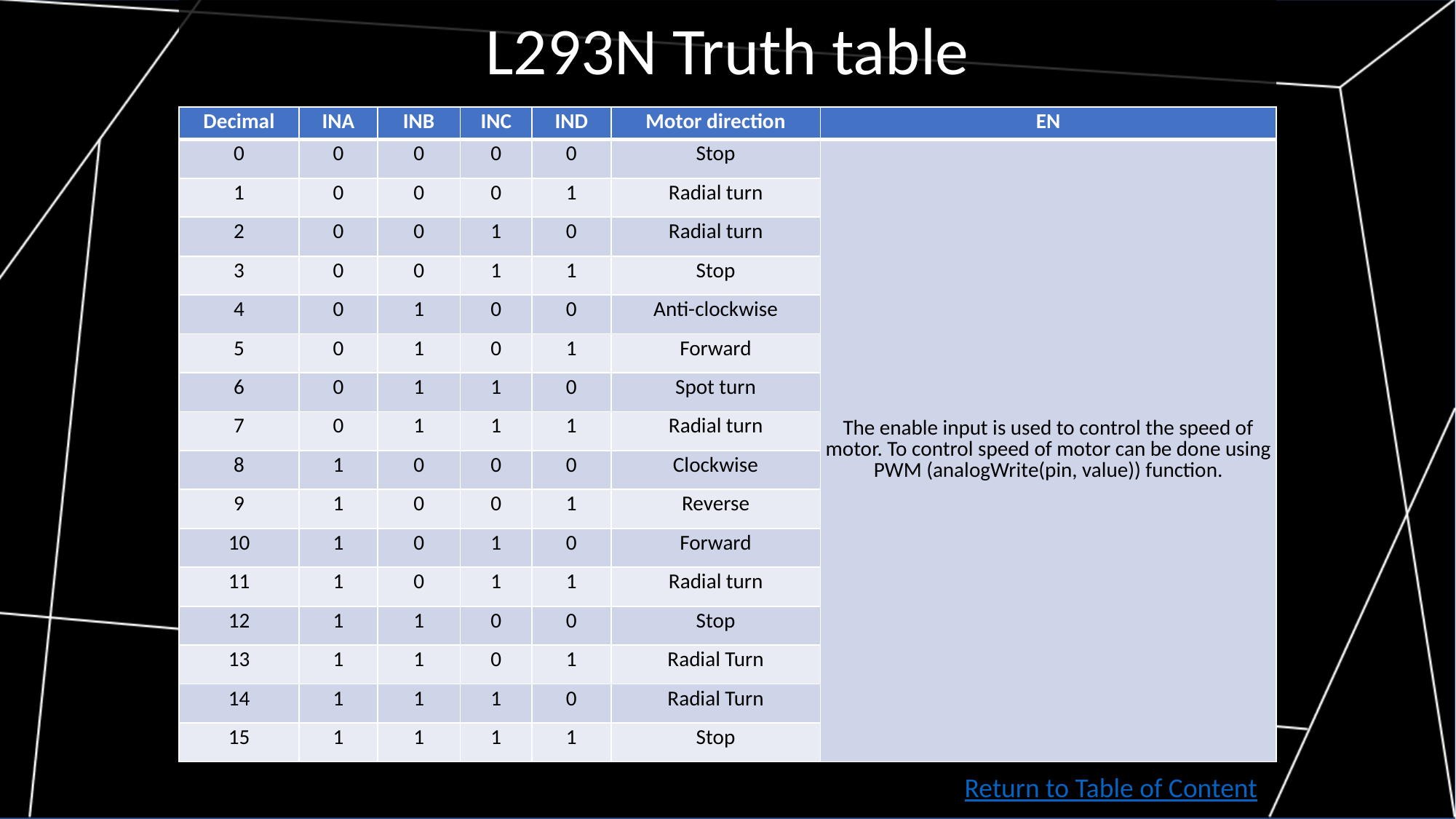

# L293N Truth table
| Decimal | INA | INB | INC | IND | Motor direction | EN |
| --- | --- | --- | --- | --- | --- | --- |
| 0 | 0 | 0 | 0 | 0 | Stop | The enable input is used to control the speed of motor. To control speed of motor can be done using PWM (analogWrite(pin, value)) function. |
| 1 | 0 | 0 | 0 | 1 | Radial turn |  |
| 2 | 0 | 0 | 1 | 0 | Radial turn |  |
| 3 | 0 | 0 | 1 | 1 | Stop |  |
| 4 | 0 | 1 | 0 | 0 | Anti-clockwise |  |
| 5 | 0 | 1 | 0 | 1 | Forward |  |
| 6 | 0 | 1 | 1 | 0 | Spot turn |  |
| 7 | 0 | 1 | 1 | 1 | Radial turn |  |
| 8 | 1 | 0 | 0 | 0 | Clockwise |  |
| 9 | 1 | 0 | 0 | 1 | Reverse |  |
| 10 | 1 | 0 | 1 | 0 | Forward |  |
| 11 | 1 | 0 | 1 | 1 | Radial turn |  |
| 12 | 1 | 1 | 0 | 0 | Stop |  |
| 13 | 1 | 1 | 0 | 1 | Radial Turn |  |
| 14 | 1 | 1 | 1 | 0 | Radial Turn |  |
| 15 | 1 | 1 | 1 | 1 | Stop |  |
Return to Table of Content